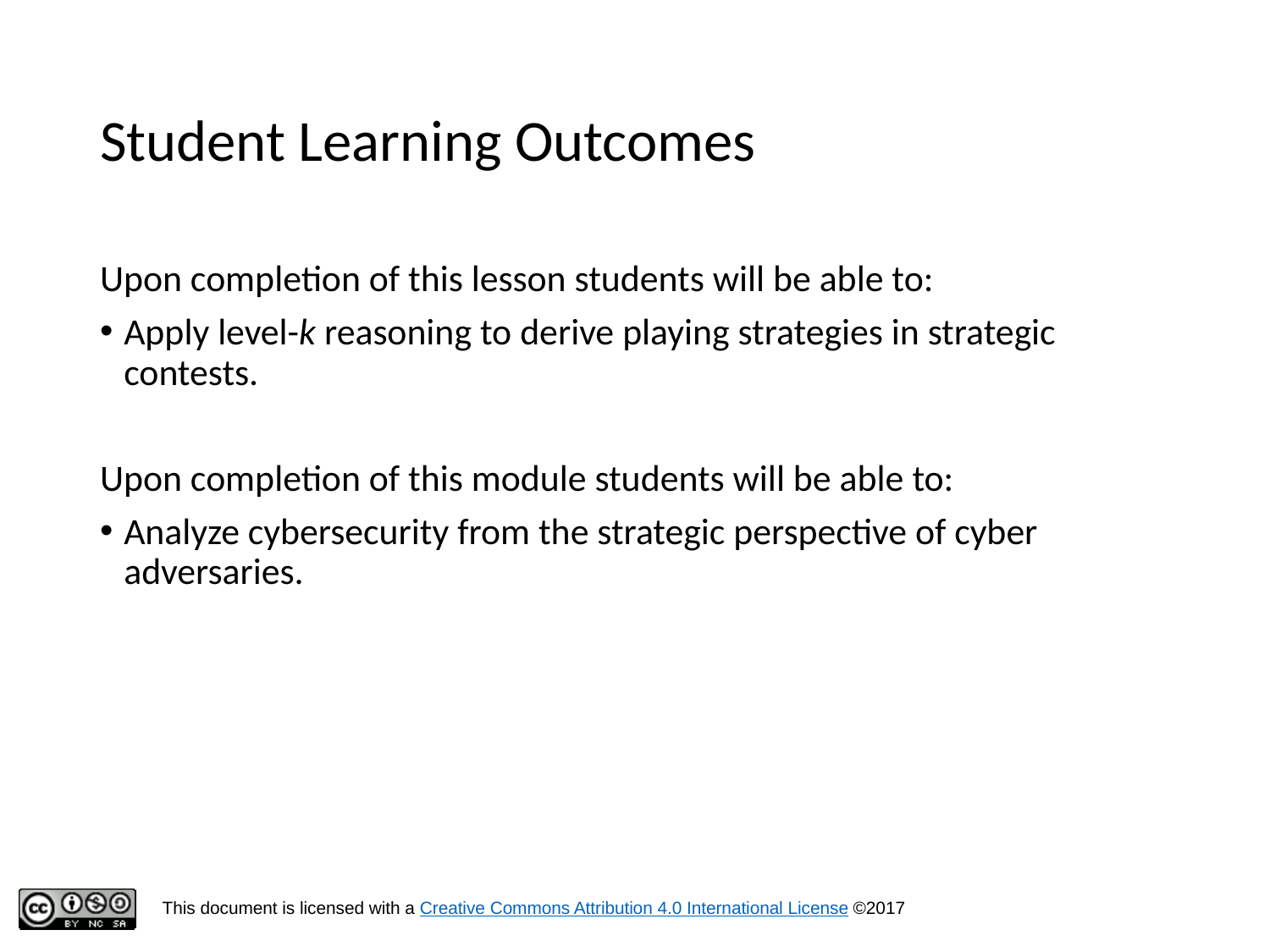

# Student Learning Outcomes
Upon completion of this lesson students will be able to:
Apply level-k reasoning to derive playing strategies in strategic contests.

Upon completion of this module students will be able to:
Analyze cybersecurity from the strategic perspective of cyber adversaries.